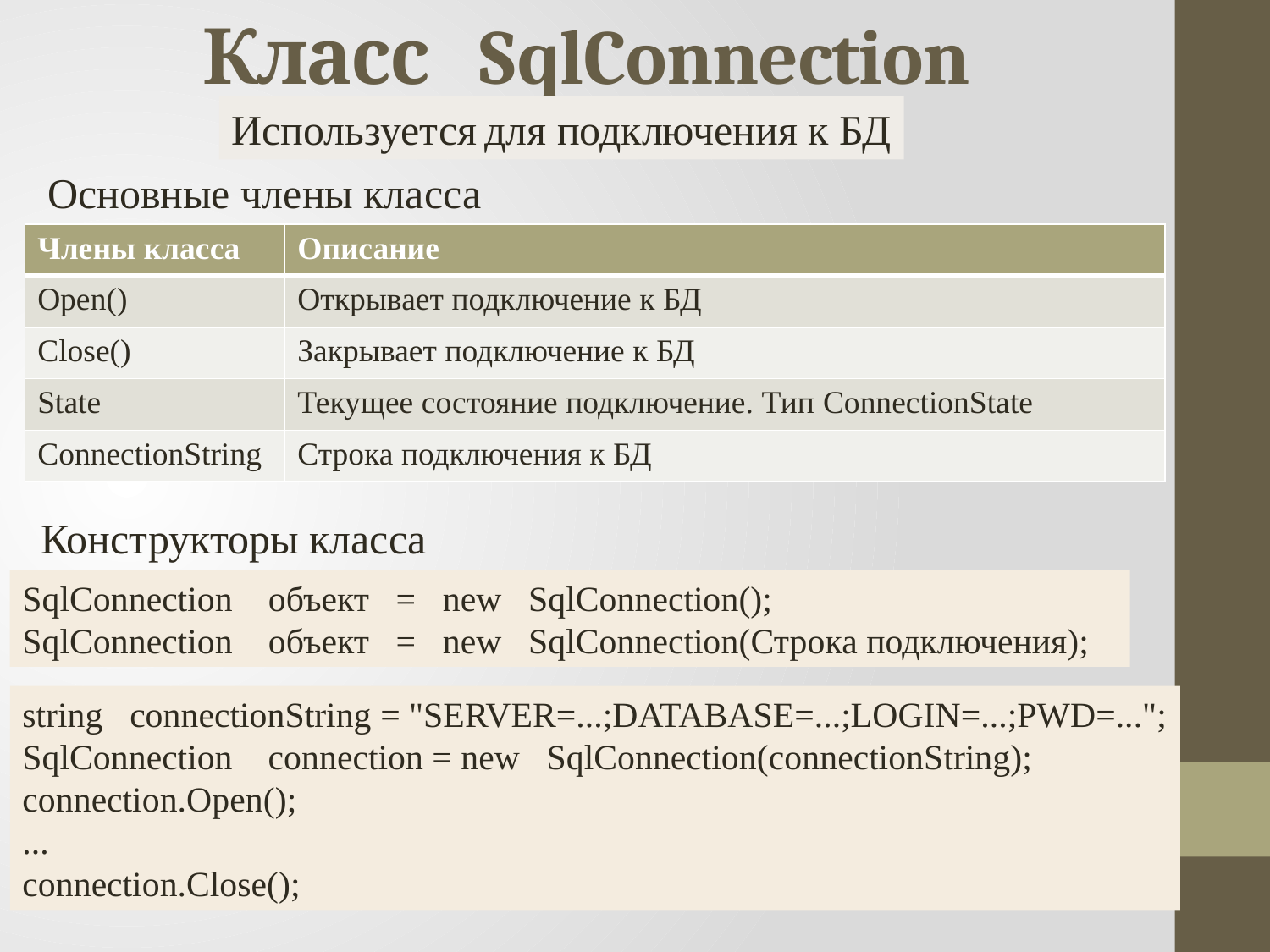

# Класс   SqlConnection
Используется для подключения к БД
Основные члены класса
| Члены класса | Описание |
| --- | --- |
| Open() | Открывает подключение к БД |
| Close() | Закрывает подключение к БД |
| State | Текущее состояние подключение. Тип ConnectionState |
| ConnectionString | Строка подключения к БД |
Конструкторы класса
SqlConnection    объект   =   new   SqlConnection();
SqlConnection    объект   =   new   SqlConnection(Строка подключения);
string   connectionString = "SERVER=...;DATABASE=...;LOGIN=...;PWD=...";
SqlConnection    connection = new   SqlConnection(connectionString);
connection.Open();
...
connection.Close();